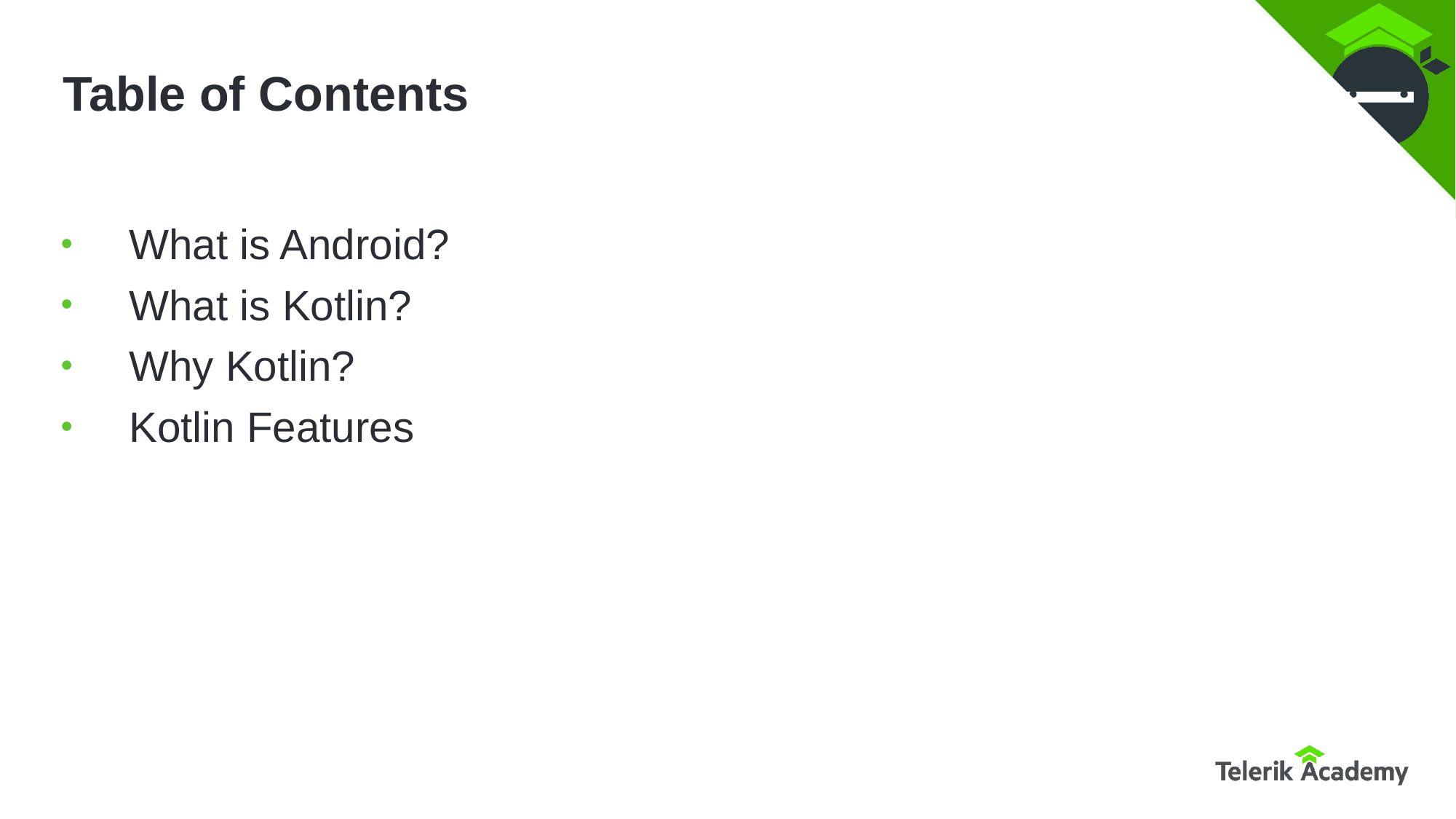

# Table of Contents
What is Android?
What is Kotlin?
Why Kotlin?
Kotlin Features